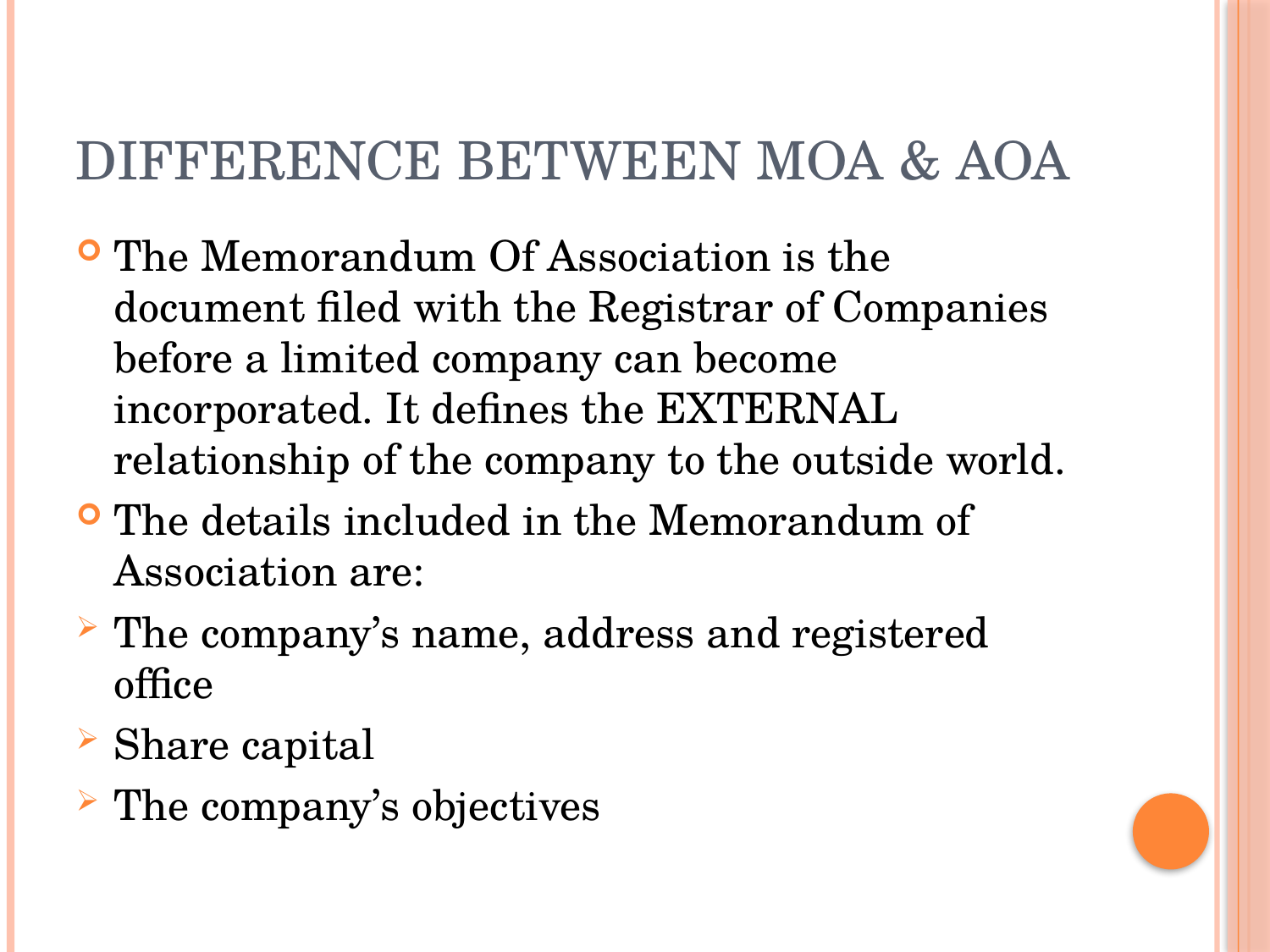

# Difference between MOA & AOA
The Memorandum Of Association is the document filed with the Registrar of Companies before a limited company can become incorporated. It defines the EXTERNAL relationship of the company to the outside world.
The details included in the Memorandum of Association are:
The company’s name, address and registered office
Share capital
The company’s objectives